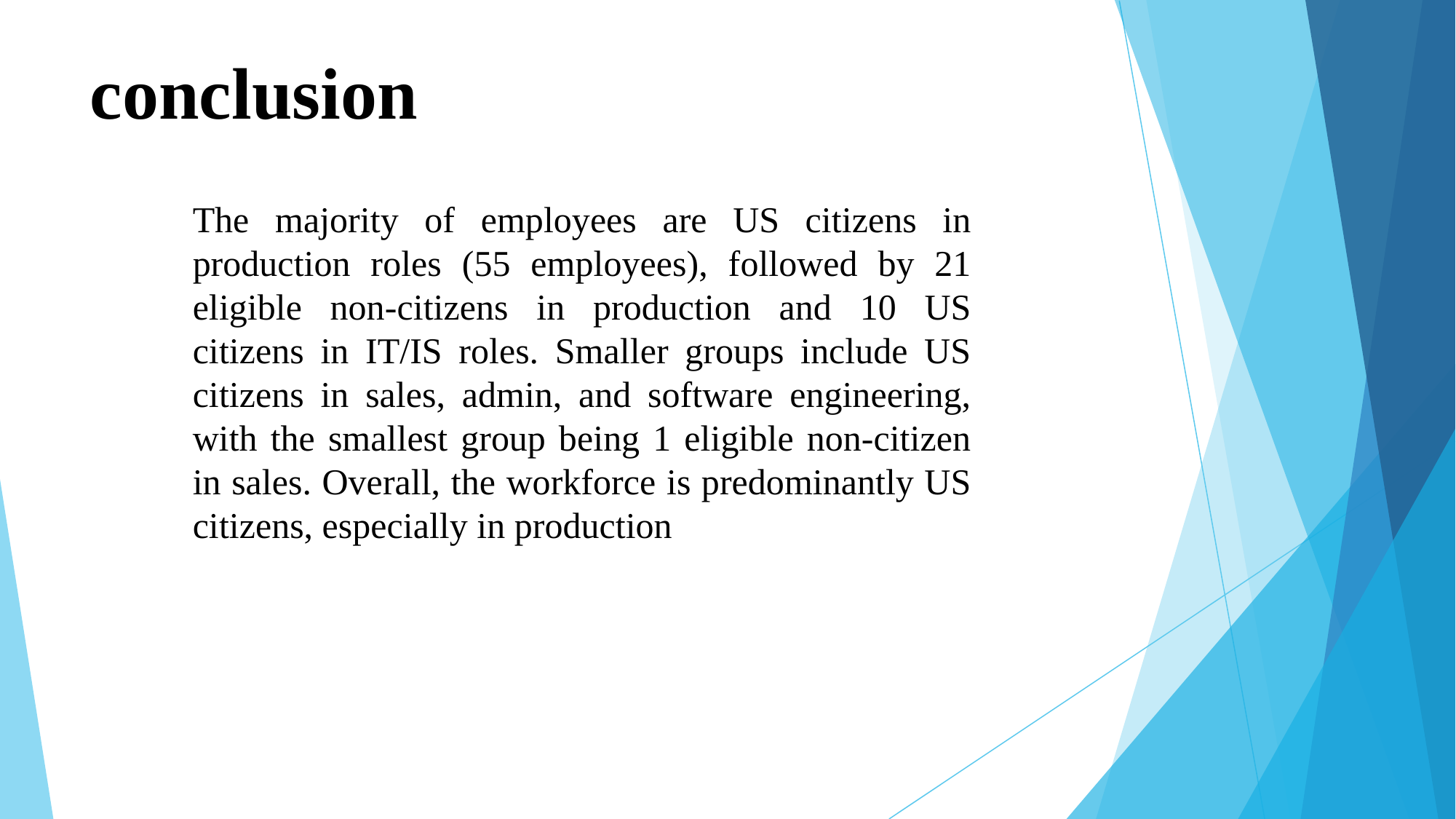

# conclusion
The majority of employees are US citizens in production roles (55 employees), followed by 21 eligible non-citizens in production and 10 US citizens in IT/IS roles. Smaller groups include US citizens in sales, admin, and software engineering, with the smallest group being 1 eligible non-citizen in sales. Overall, the workforce is predominantly US citizens, especially in production